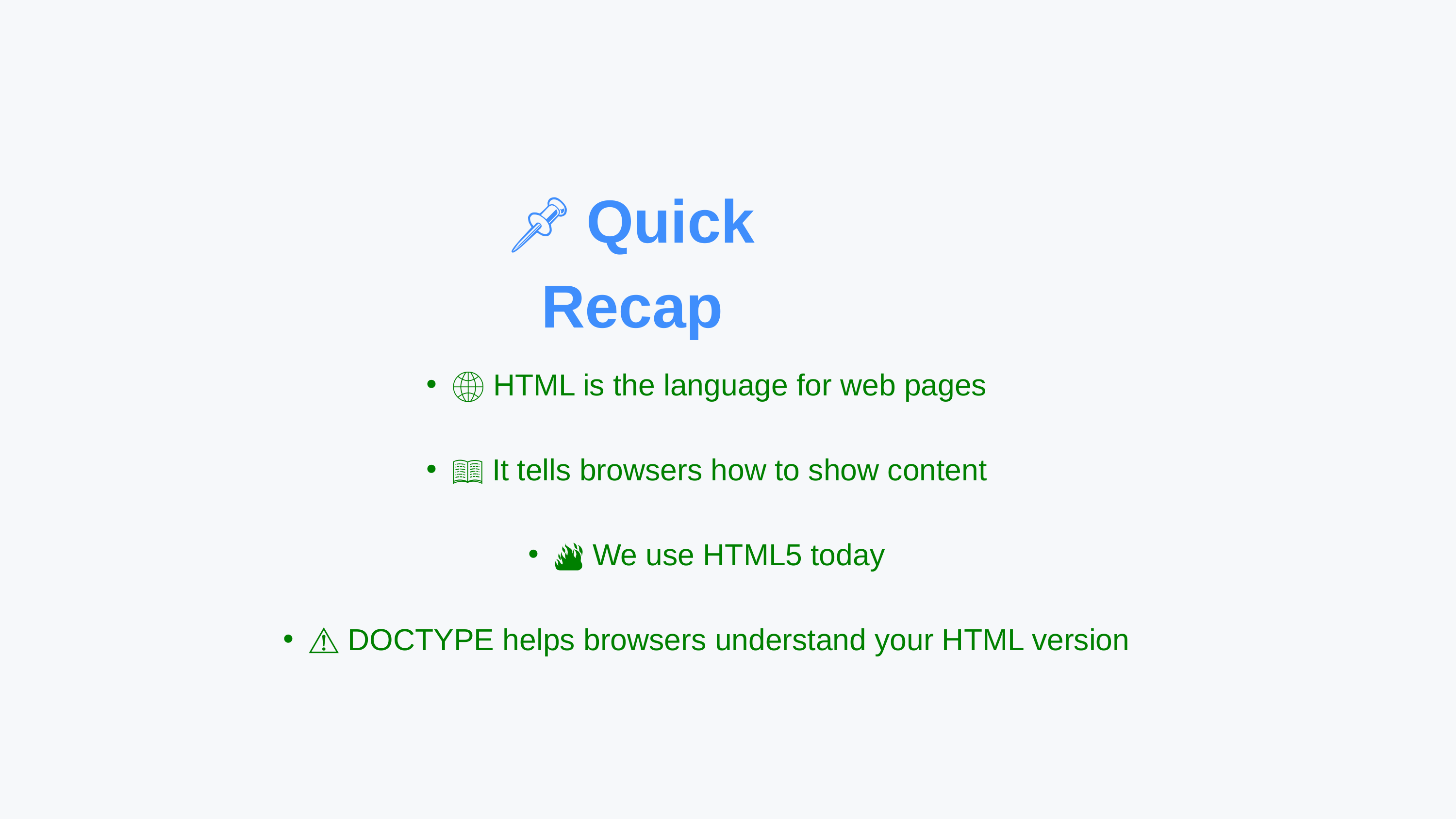

📌 Quick Recap
🌐 HTML is the language for web pages

📖 It tells browsers how to show content

🔥 We use HTML5 today

⚠️ DOCTYPE helps browsers understand your HTML version